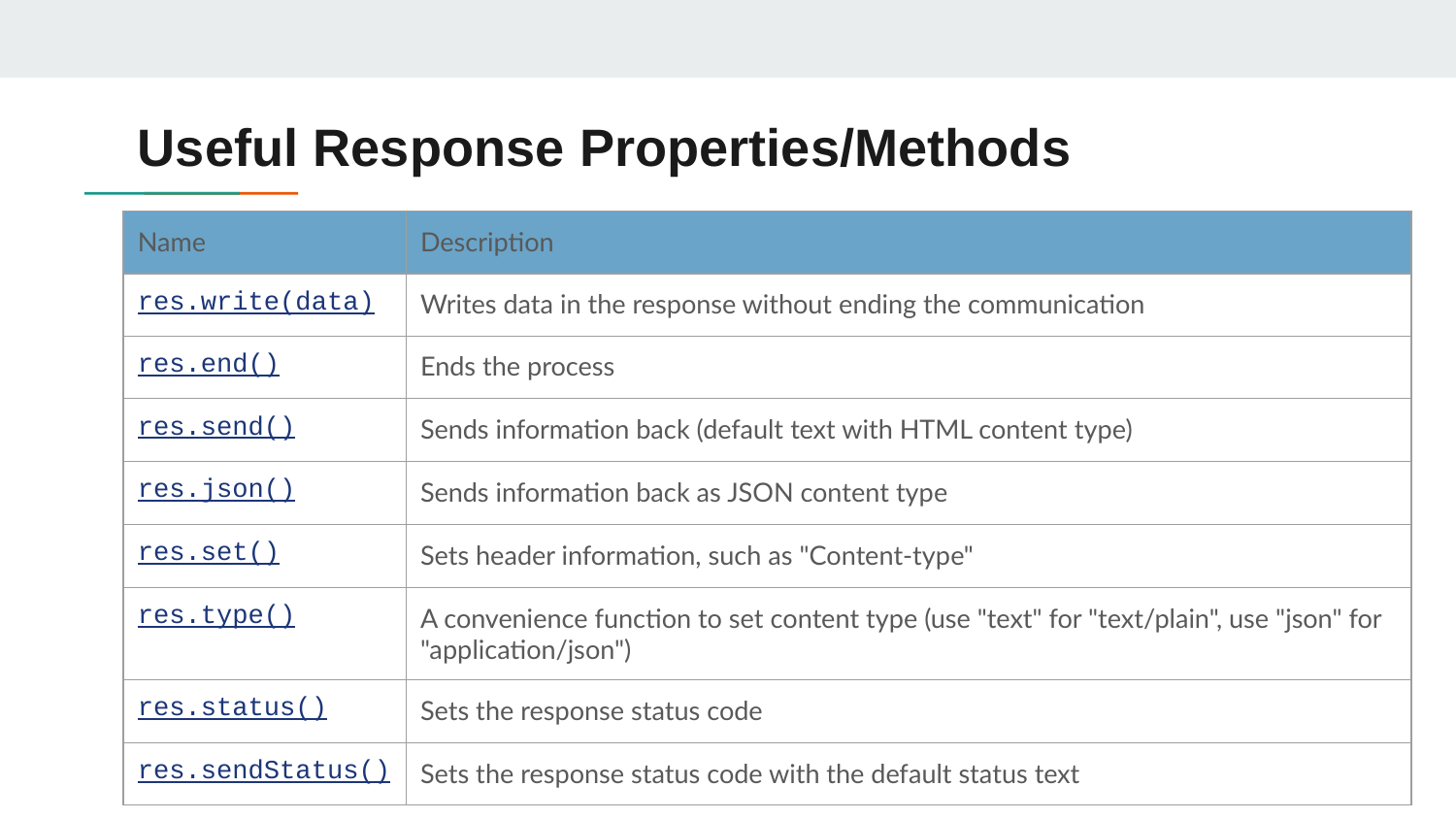

# Useful Response Properties/Methods
| Name | Description |
| --- | --- |
| res.write(data) | Writes data in the response without ending the communication |
| res.end() | Ends the process |
| res.send() | Sends information back (default text with HTML content type) |
| res.json() | Sends information back as JSON content type |
| res.set() | Sets header information, such as "Content-type" |
| res.type() | A convenience function to set content type (use "text" for "text/plain", use "json" for "application/json") |
| res.status() | Sets the response status code |
| res.sendStatus() | Sets the response status code with the default status text |